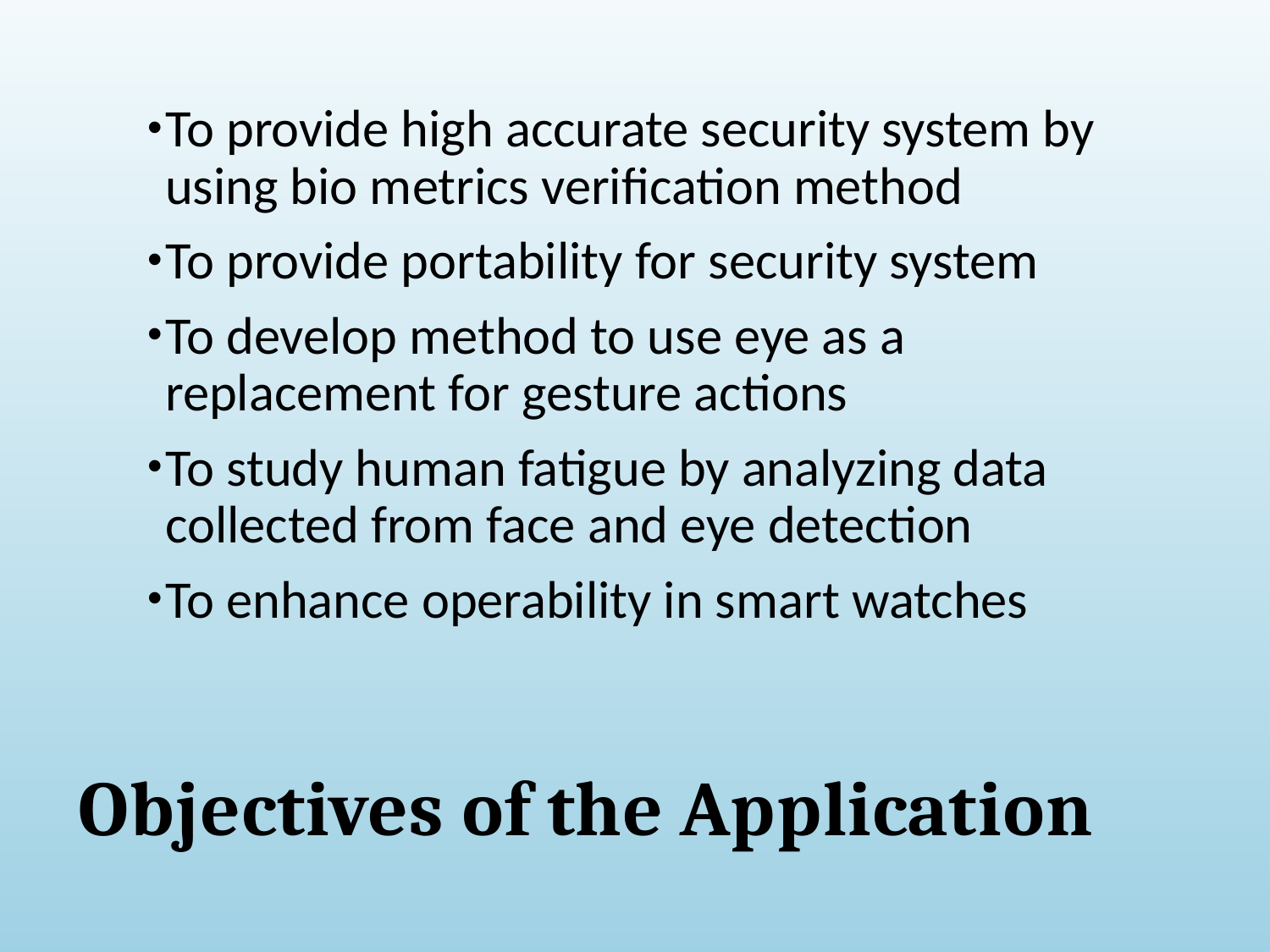

To provide high accurate security system by using bio metrics verification method
To provide portability for security system
To develop method to use eye as a replacement for gesture actions
To study human fatigue by analyzing data collected from face and eye detection
To enhance operability in smart watches

# Objectives of the Application